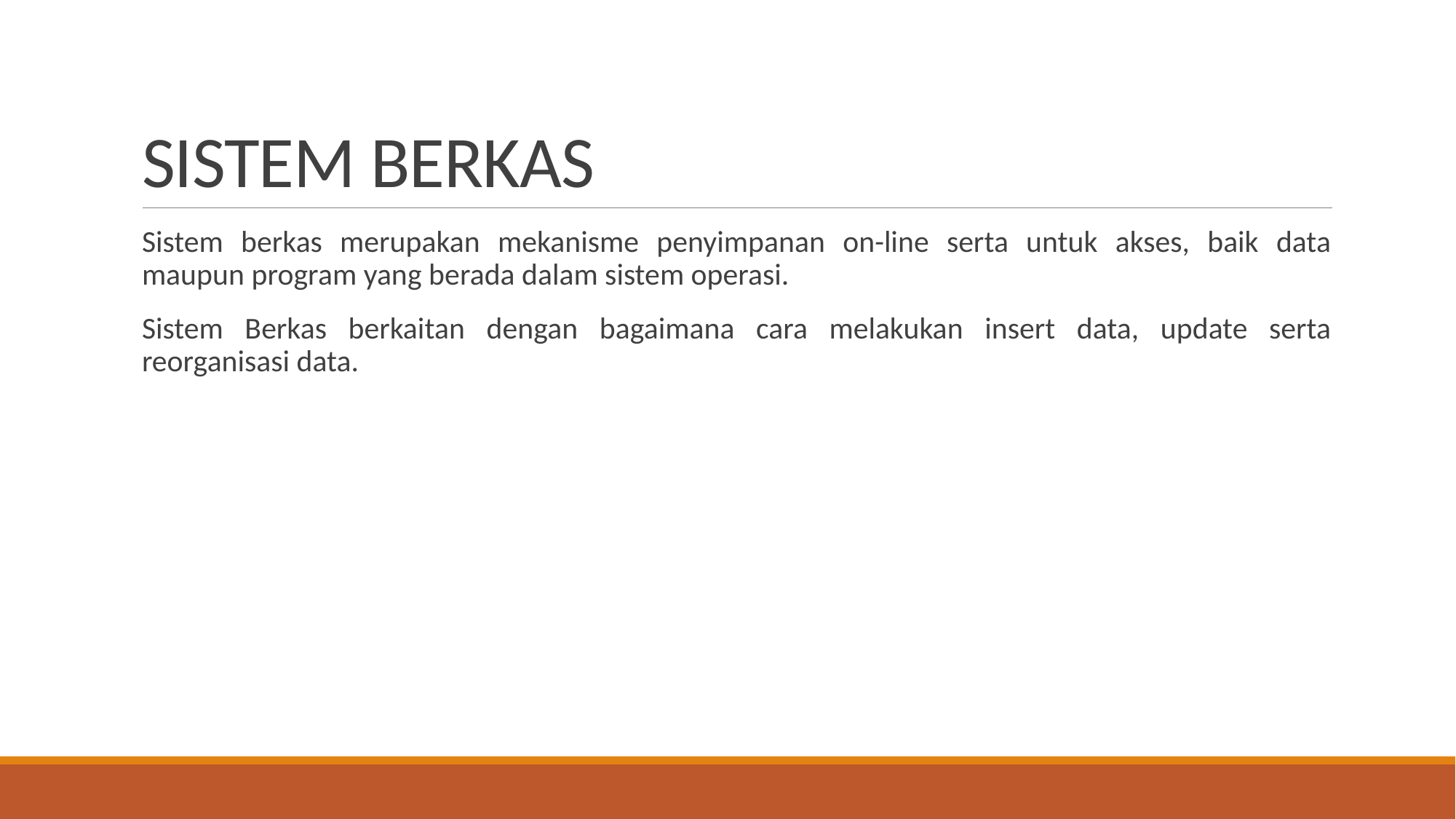

# SISTEM BERKAS
Sistem berkas merupakan mekanisme penyimpanan on-line serta untuk akses, baik data maupun program yang berada dalam sistem operasi.
Sistem Berkas berkaitan dengan bagaimana cara melakukan insert data, update serta reorganisasi data.